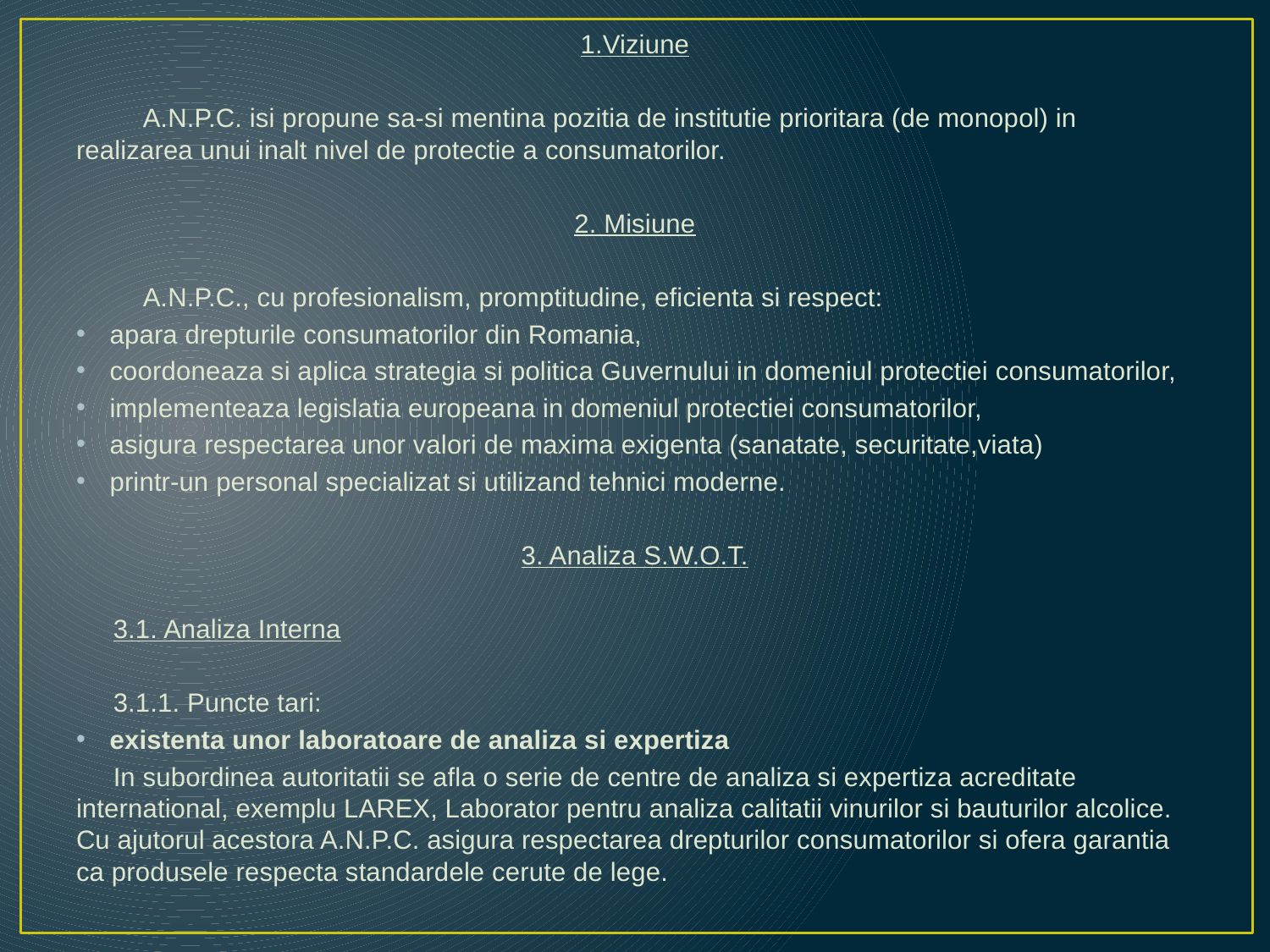

1.Viziune

         A.N.P.C. isi propune sa-si mentina pozitia de institutie prioritara (de monopol) in realizarea unui inalt nivel de protectie a consumatorilor.

2. Misiune

         A.N.P.C., cu profesionalism, promptitudine, eficienta si respect:
apara drepturile consumatorilor din Romania,
coordoneaza si aplica strategia si politica Guvernului in domeniul protectiei consumatorilor,
implementeaza legislatia europeana in domeniul protectiei consumatorilor,
asigura respectarea unor valori de maxima exigenta (sanatate, securitate,viata)
printr-un personal specializat si utilizand tehnici moderne.

3. Analiza S.W.O.T.

     3.1. Analiza Interna

     3.1.1. Puncte tari:
existenta unor laboratoare de analiza si expertiza
     In subordinea autoritatii se afla o serie de centre de analiza si expertiza acreditate international, exemplu LAREX, Laborator pentru analiza calitatii vinurilor si bauturilor alcolice. Cu ajutorul acestora A.N.P.C. asigura respectarea drepturilor consumatorilor si ofera garantia ca produsele respecta standardele cerute de lege.